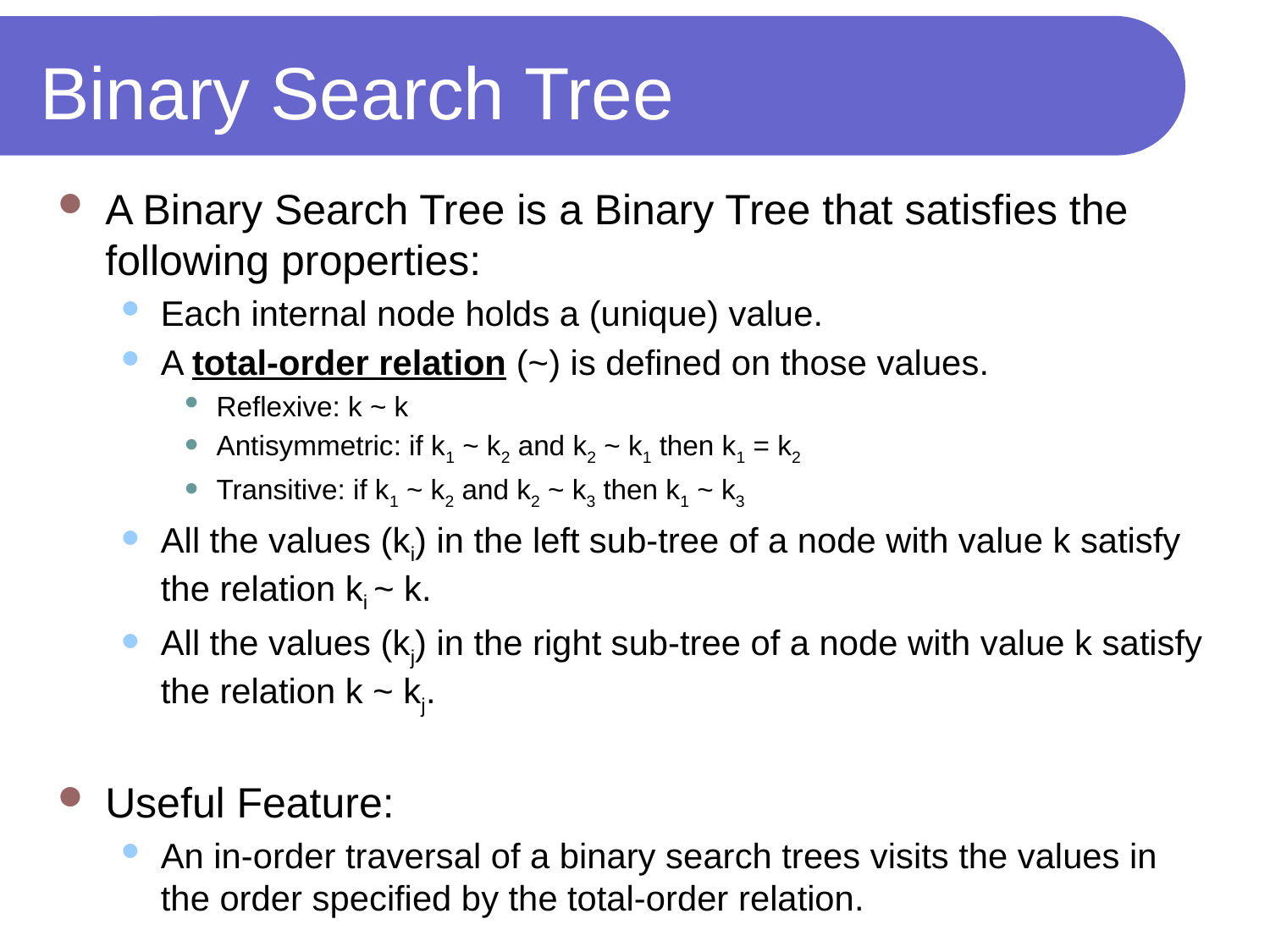

# Binary Search Tree
A Binary Search Tree is a Binary Tree that satisfies the following properties:
Each internal node holds a (unique) value.
A total-order relation (~) is defined on those values.
Reflexive: k ~ k
Antisymmetric: if k1 ~ k2 and k2 ~ k1 then k1 = k2
Transitive: if k1 ~ k2 and k2 ~ k3 then k1 ~ k3
All the values (ki) in the left sub-tree of a node with value k satisfy the relation ki ~ k.
All the values (kj) in the right sub-tree of a node with value k satisfy the relation k ~ kj.

Useful Feature:
An in-order traversal of a binary search trees visits the values in the order specified by the total-order relation.